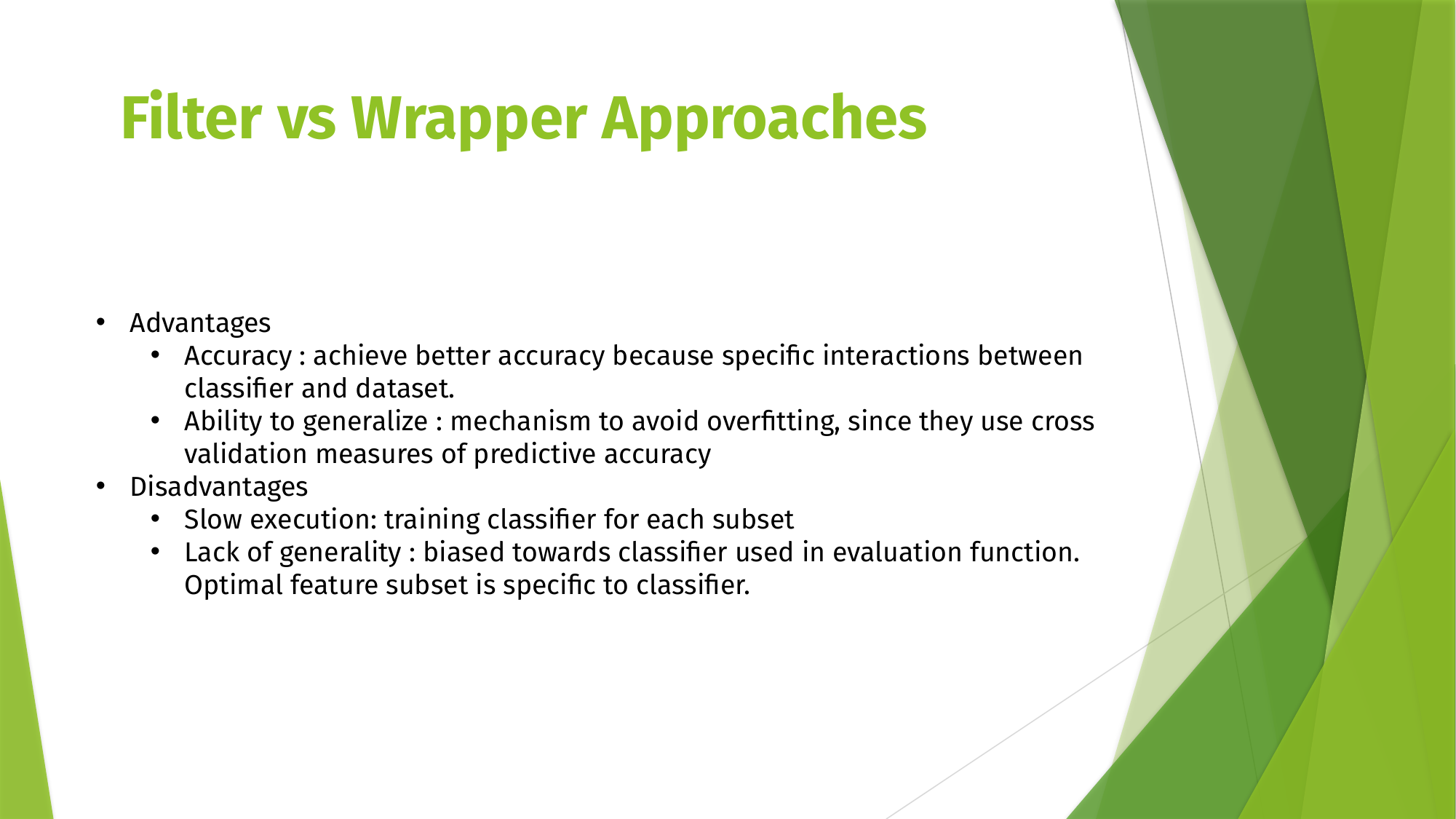

# Filter vs Wrapper Approaches
Advantages
Accuracy : achieve better accuracy because specific interactions between classifier and dataset.
Ability to generalize : mechanism to avoid overfitting, since they use cross validation measures of predictive accuracy
Disadvantages
Slow execution: training classifier for each subset
Lack of generality : biased towards classifier used in evaluation function. Optimal feature subset is specific to classifier.